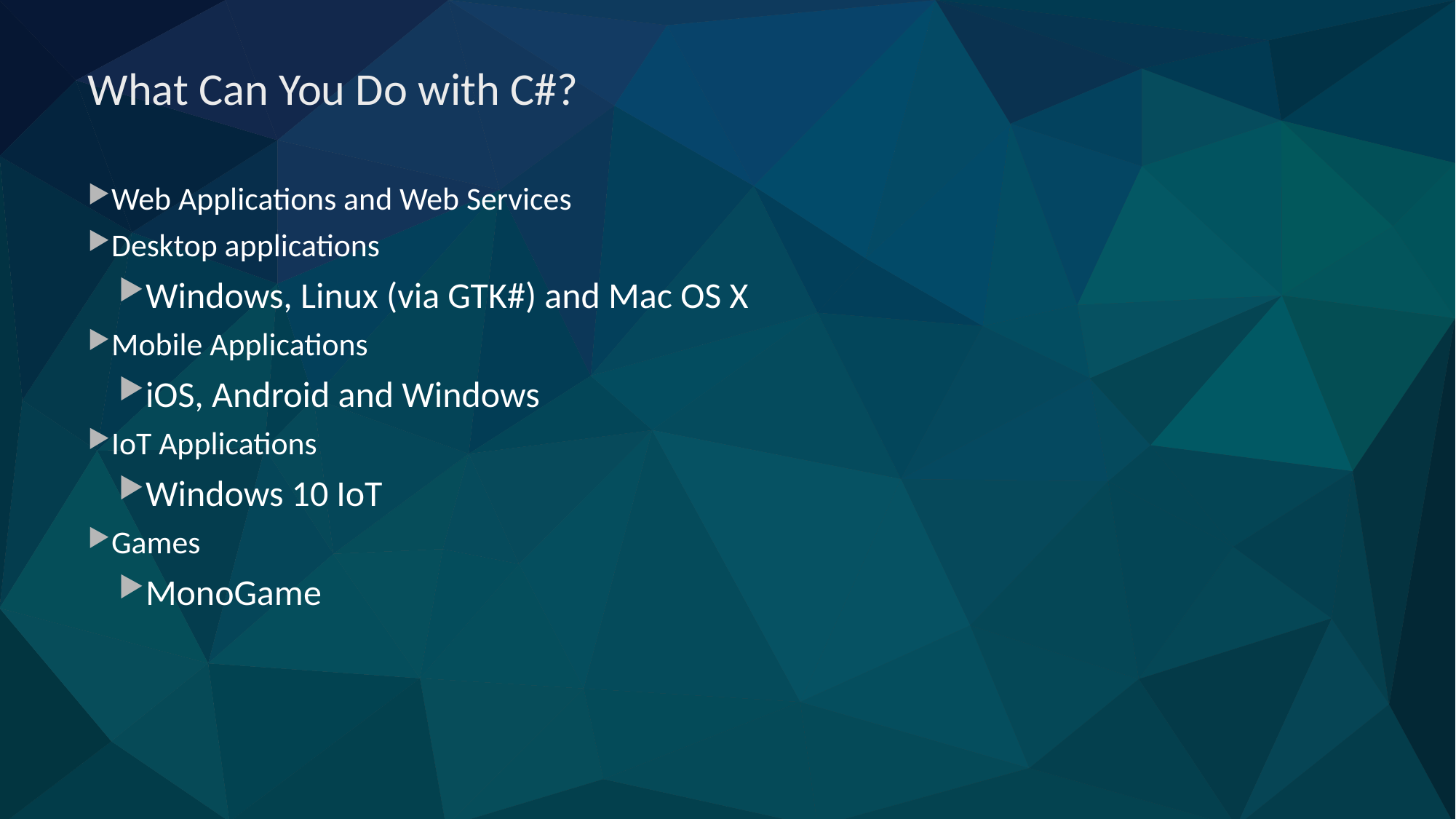

# What Can You Do with C#?
Web Applications and Web Services
Desktop applications
Windows, Linux (via GTK#) and Mac OS X
Mobile Applications
iOS, Android and Windows
IoT Applications
Windows 10 IoT
Games
MonoGame